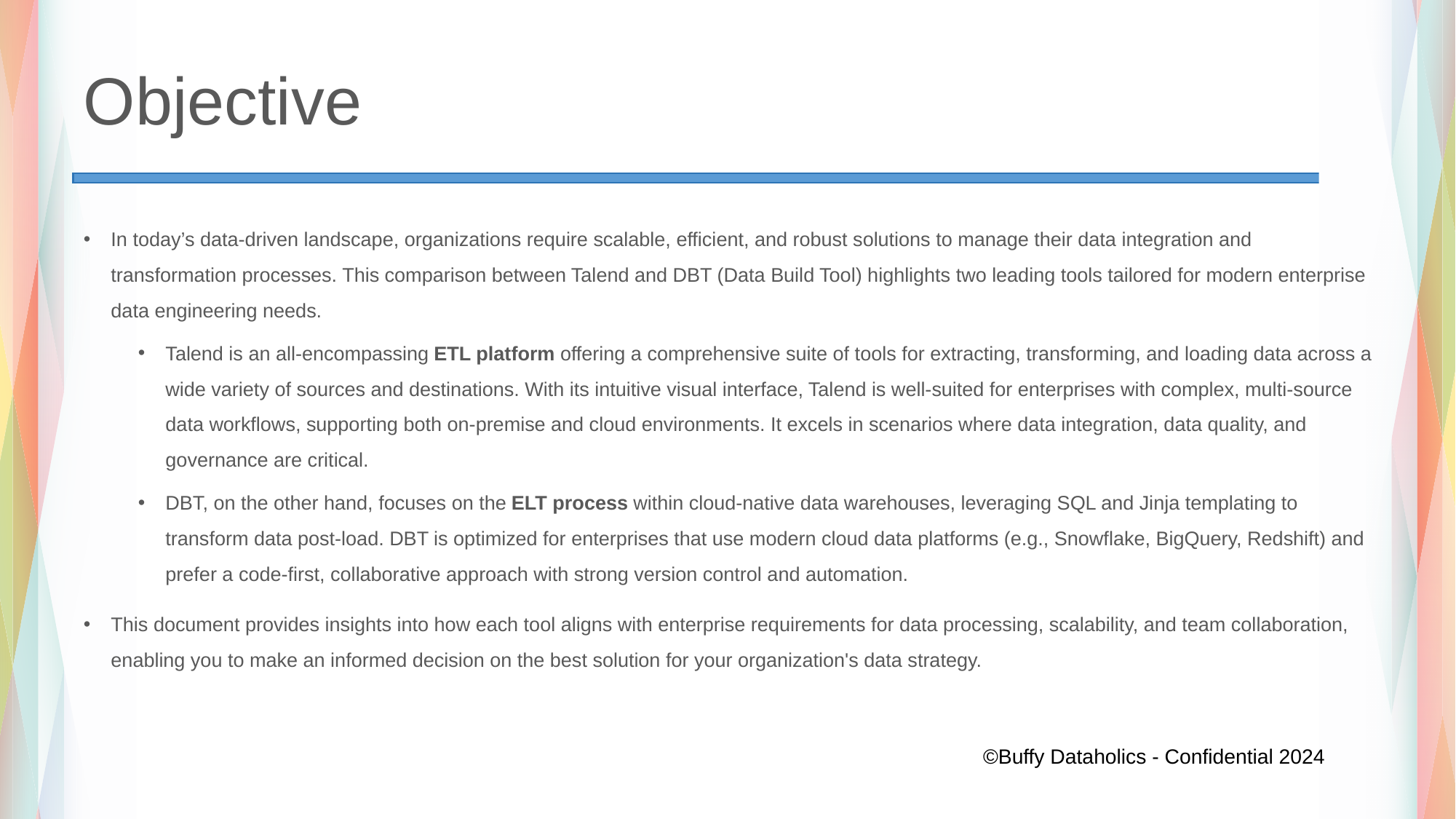

# Objective
In today’s data-driven landscape, organizations require scalable, efficient, and robust solutions to manage their data integration and transformation processes. This comparison between Talend and DBT (Data Build Tool) highlights two leading tools tailored for modern enterprise data engineering needs.
Talend is an all-encompassing ETL platform offering a comprehensive suite of tools for extracting, transforming, and loading data across a wide variety of sources and destinations. With its intuitive visual interface, Talend is well-suited for enterprises with complex, multi-source data workflows, supporting both on-premise and cloud environments. It excels in scenarios where data integration, data quality, and governance are critical.
DBT, on the other hand, focuses on the ELT process within cloud-native data warehouses, leveraging SQL and Jinja templating to transform data post-load. DBT is optimized for enterprises that use modern cloud data platforms (e.g., Snowflake, BigQuery, Redshift) and prefer a code-first, collaborative approach with strong version control and automation.
This document provides insights into how each tool aligns with enterprise requirements for data processing, scalability, and team collaboration, enabling you to make an informed decision on the best solution for your organization's data strategy.